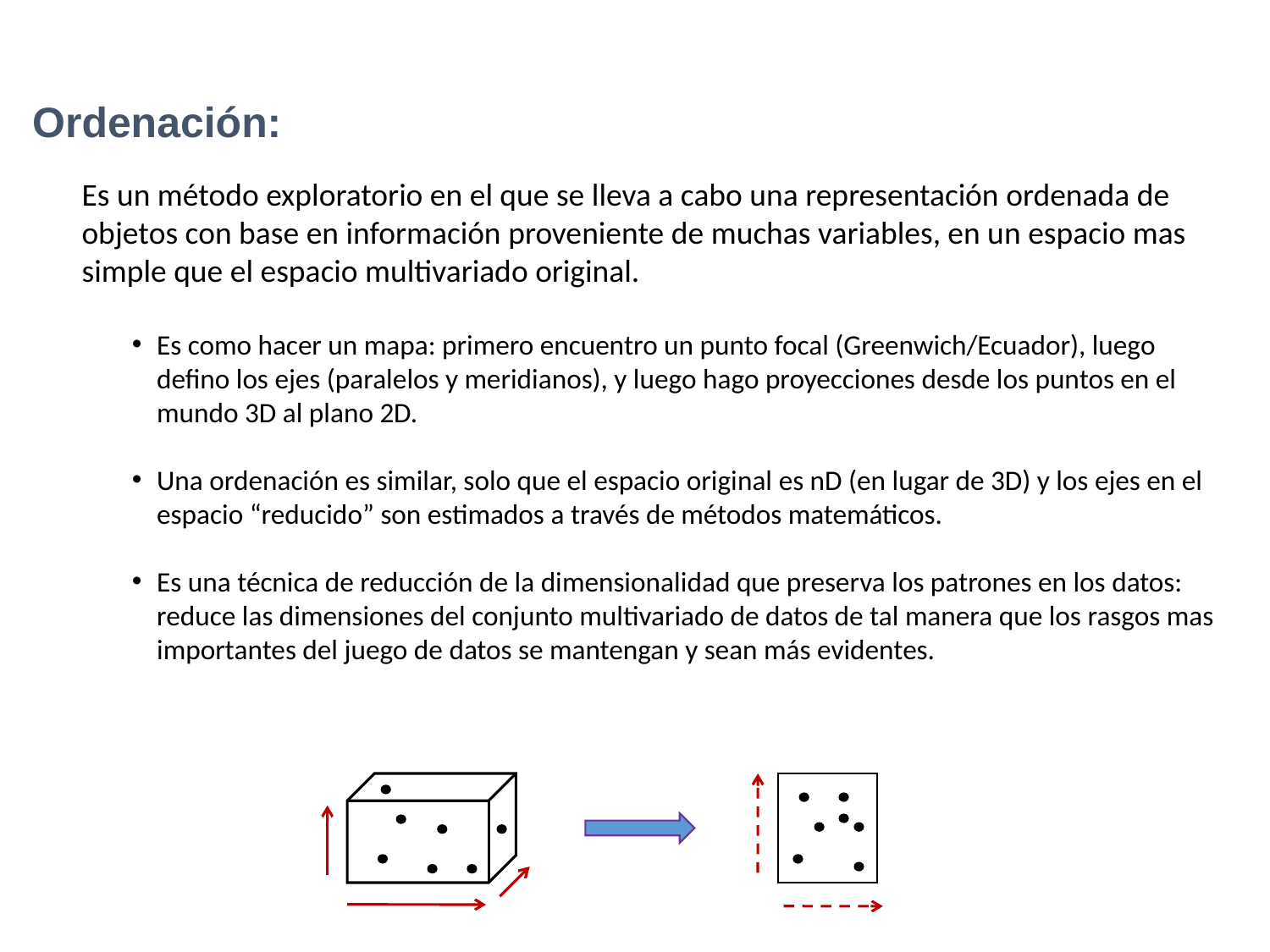

Ordenación:
Es un método exploratorio en el que se lleva a cabo una representación ordenada de objetos con base en información proveniente de muchas variables, en un espacio mas simple que el espacio multivariado original.

Es como hacer un mapa: primero encuentro un punto focal (Greenwich/Ecuador), luego defino los ejes (paralelos y meridianos), y luego hago proyecciones desde los puntos en el mundo 3D al plano 2D.

Una ordenación es similar, solo que el espacio original es nD (en lugar de 3D) y los ejes en el espacio “reducido” son estimados a través de métodos matemáticos.

Es una técnica de reducción de la dimensionalidad que preserva los patrones en los datos: reduce las dimensiones del conjunto multivariado de datos de tal manera que los rasgos mas importantes del juego de datos se mantengan y sean más evidentes.